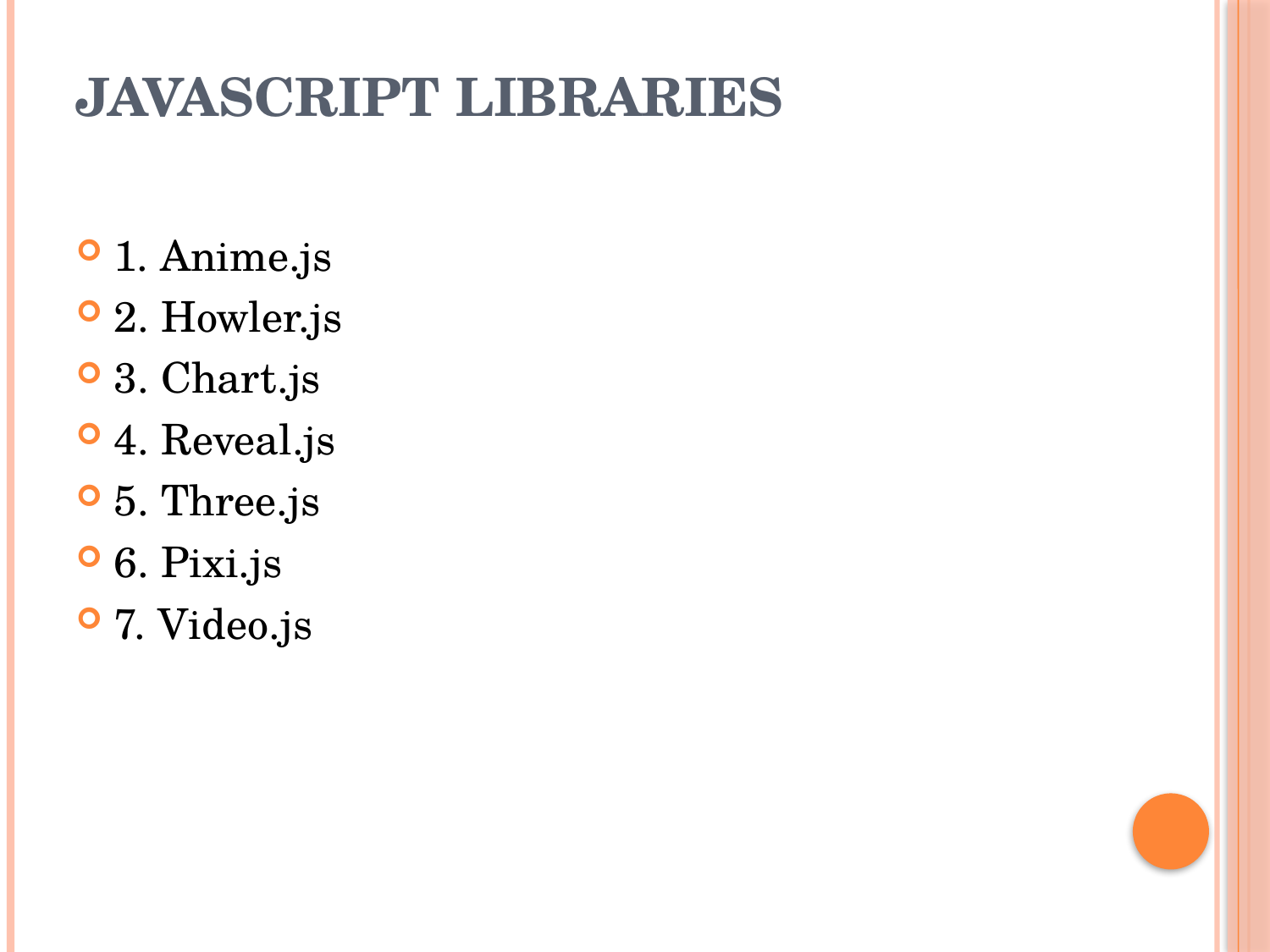

# JavaScript Libraries
1. Anime.js
2. Howler.js
3. Chart.js
4. Reveal.js
5. Three.js
6. Pixi.js
7. Video.js